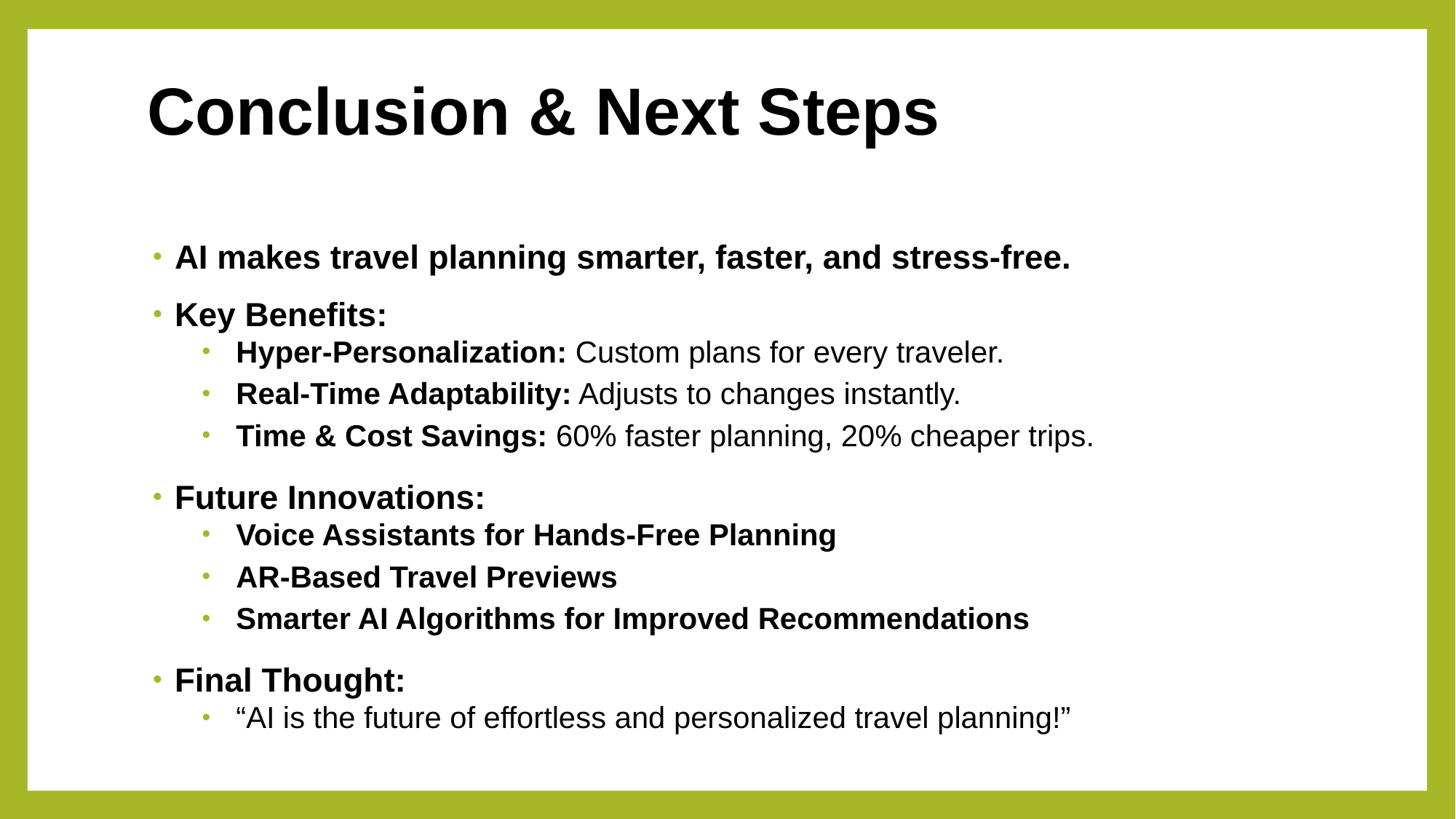

# Conclusion & Next Steps
AI makes travel planning smarter, faster, and stress-free.
Key Benefits:
Hyper-Personalization: Custom plans for every traveler.
Real-Time Adaptability: Adjusts to changes instantly.
Time & Cost Savings: 60% faster planning, 20% cheaper trips.
Future Innovations:
Voice Assistants for Hands-Free Planning
AR-Based Travel Previews
Smarter AI Algorithms for Improved Recommendations
Final Thought:
“AI is the future of effortless and personalized travel planning!”